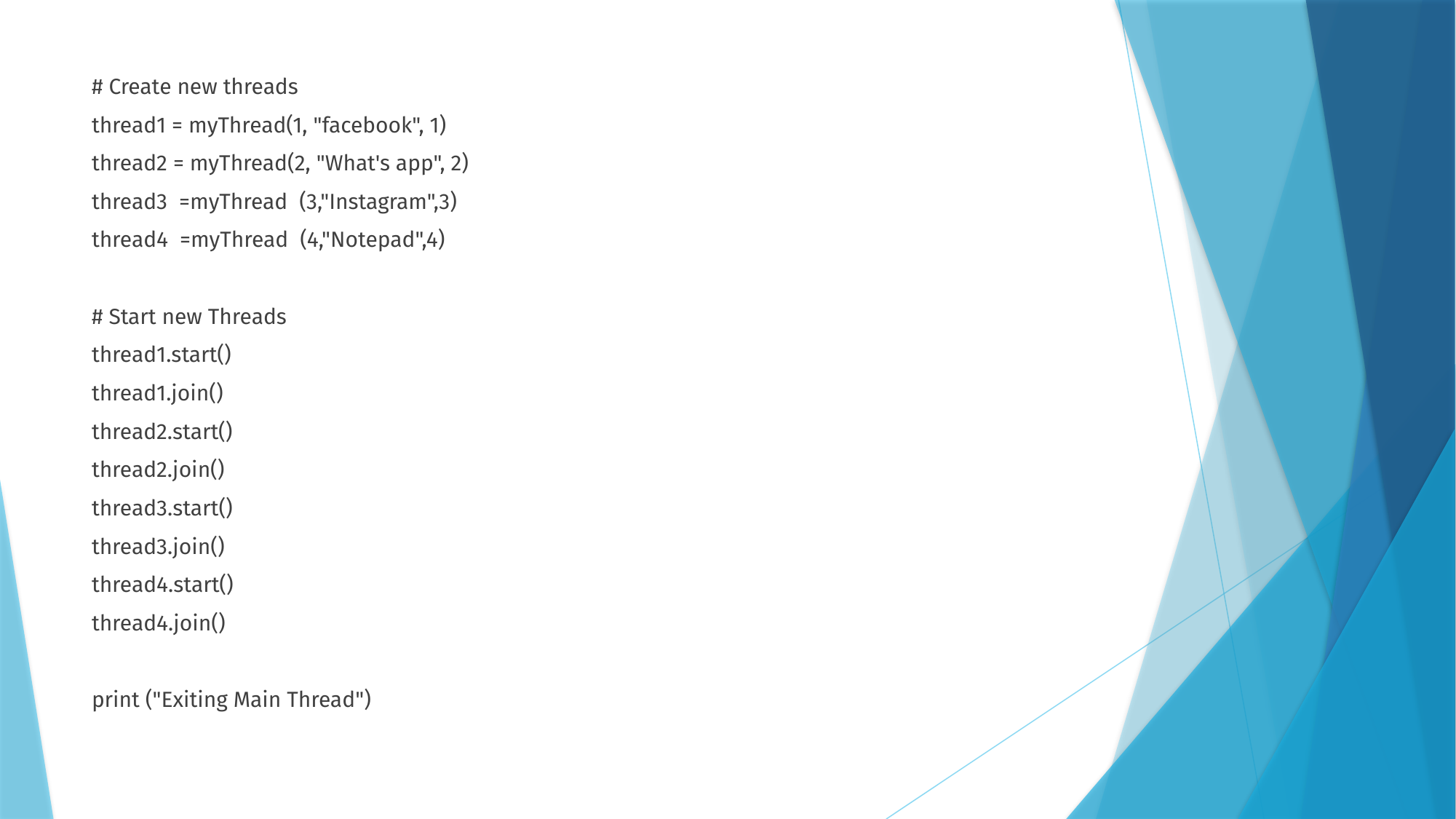

# Create new threads
thread1 = myThread(1, "facebook", 1)
thread2 = myThread(2, "What's app", 2)
thread3  =myThread  (3,"Instagram",3)
thread4  =myThread  (4,"Notepad",4)

# Start new Threads
thread1.start()
thread1.join()
thread2.start()
thread2.join()
thread3.start()
thread3.join()
thread4.start()
thread4.join()

print ("Exiting Main Thread")